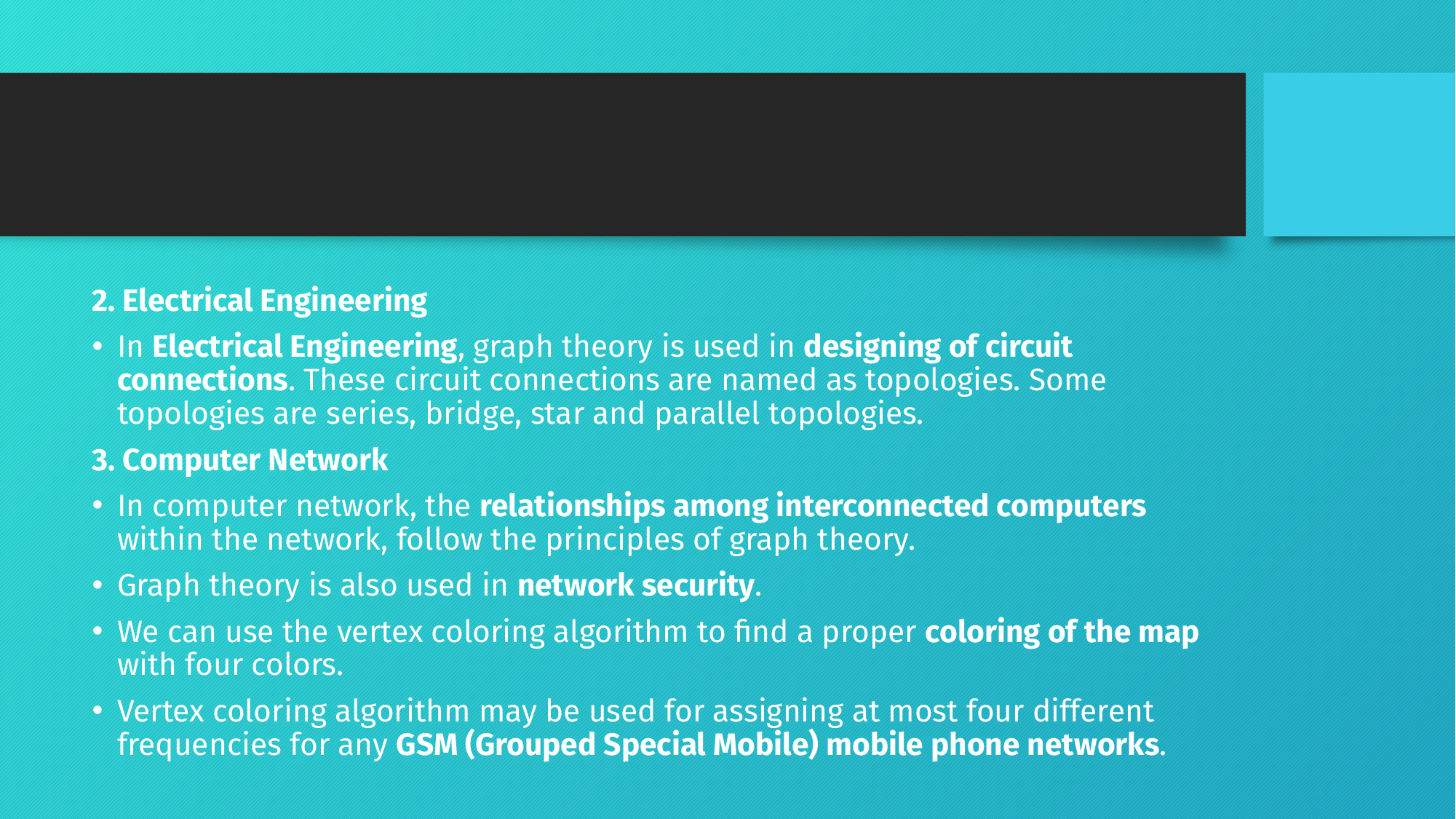

2. Electrical Engineering
In Electrical Engineering, graph theory is used in designing of circuit connections. These circuit connections are named as topologies. Some topologies are series, bridge, star and parallel topologies.
3. Computer Network
In computer network, the relationships among interconnected computers within the network, follow the principles of graph theory.
Graph theory is also used in network security.
We can use the vertex coloring algorithm to find a proper coloring of the map with four colors.
Vertex coloring algorithm may be used for assigning at most four different frequencies for any GSM (Grouped Special Mobile) mobile phone networks.